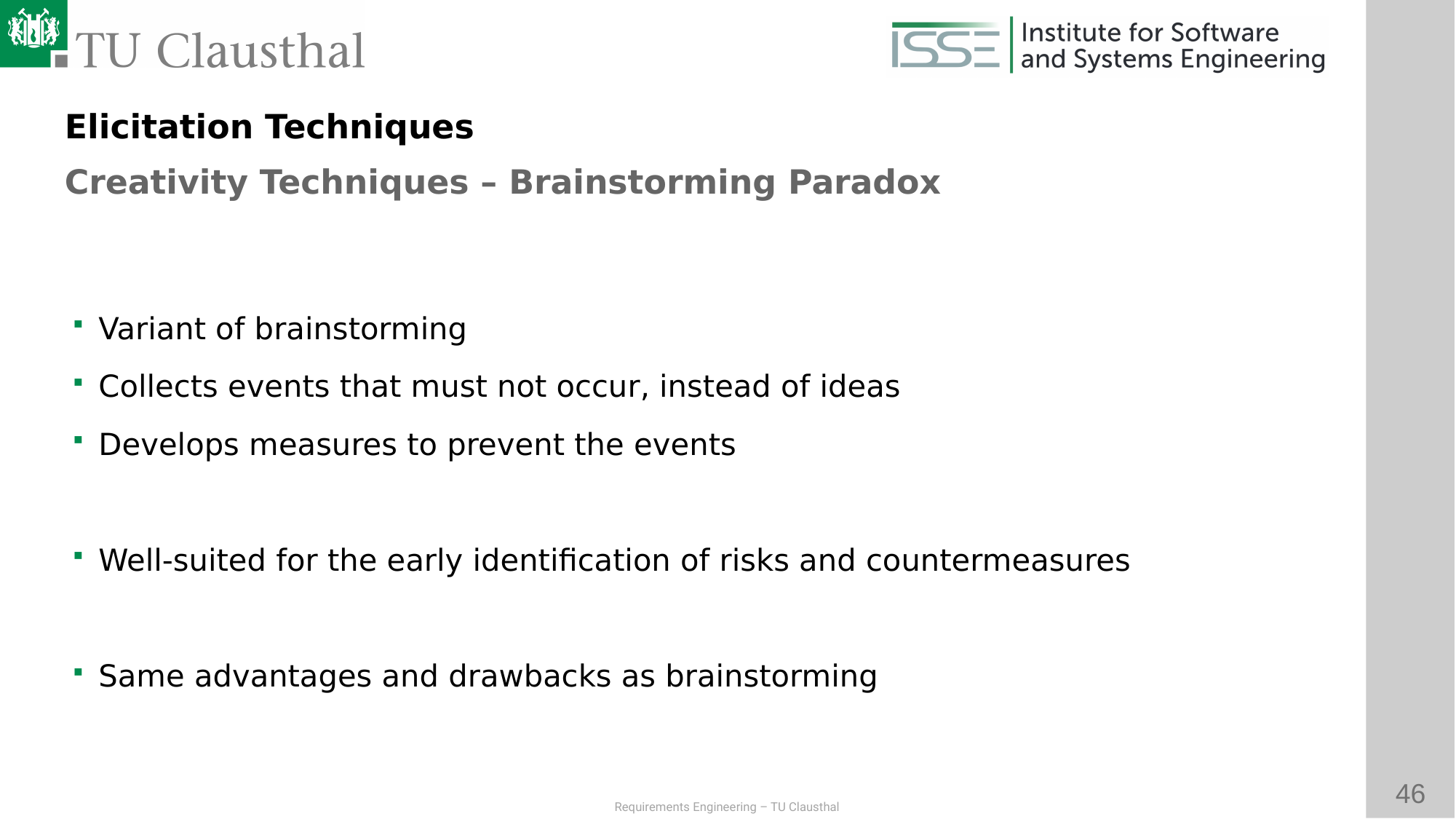

Elicitation Techniques
Creativity Techniques – Brainstorming Paradox

# Variant of brainstorming
Collects events that must not occur, instead of ideas
Develops measures to prevent the events

Well-suited for the early identification of risks and countermeasures

Same advantages and drawbacks as brainstorming